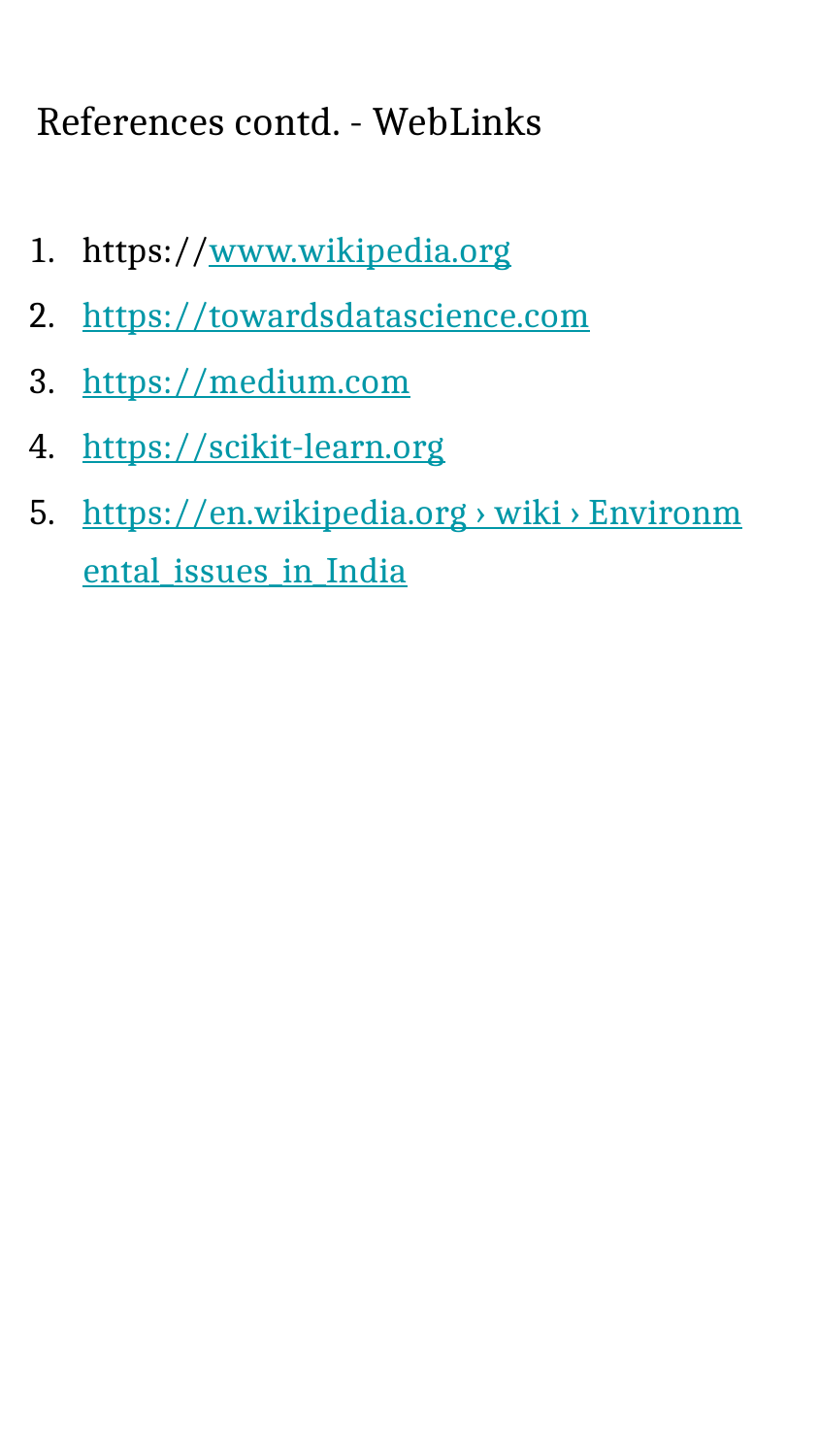

# References contd. - WebLinks

https://www.wikipedia.org
https://towardsdatascience.com
https://medium.com
https://scikit-learn.org
https://en.wikipedia.org › wiki › Environmental_issues_in_India